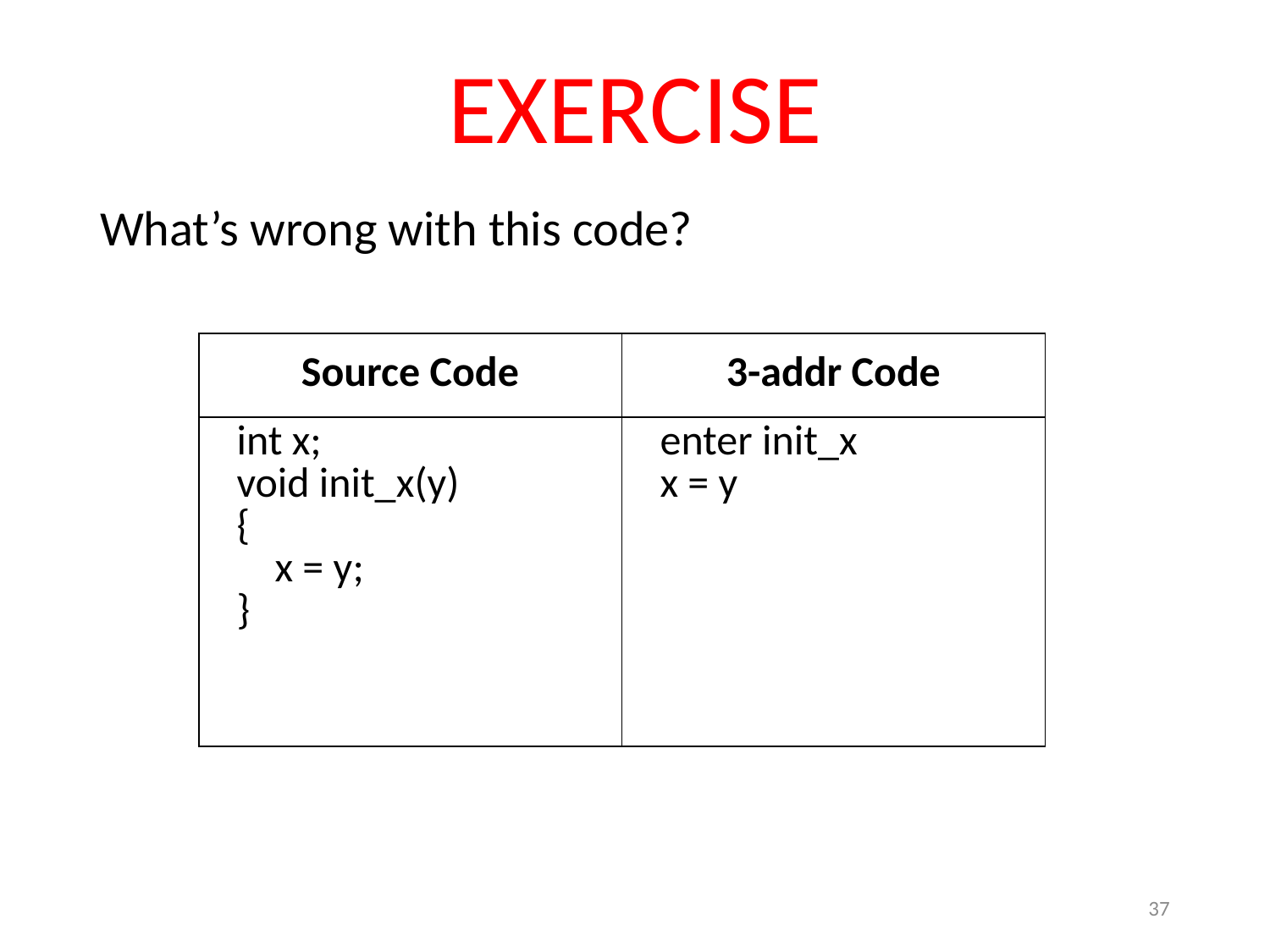

# EXERCISE
What’s wrong with this code?

| Source Code | 3-addr Code |
| --- | --- |
| int x; void init\_x(y) { x = y; } | enter init\_x x = y |
37